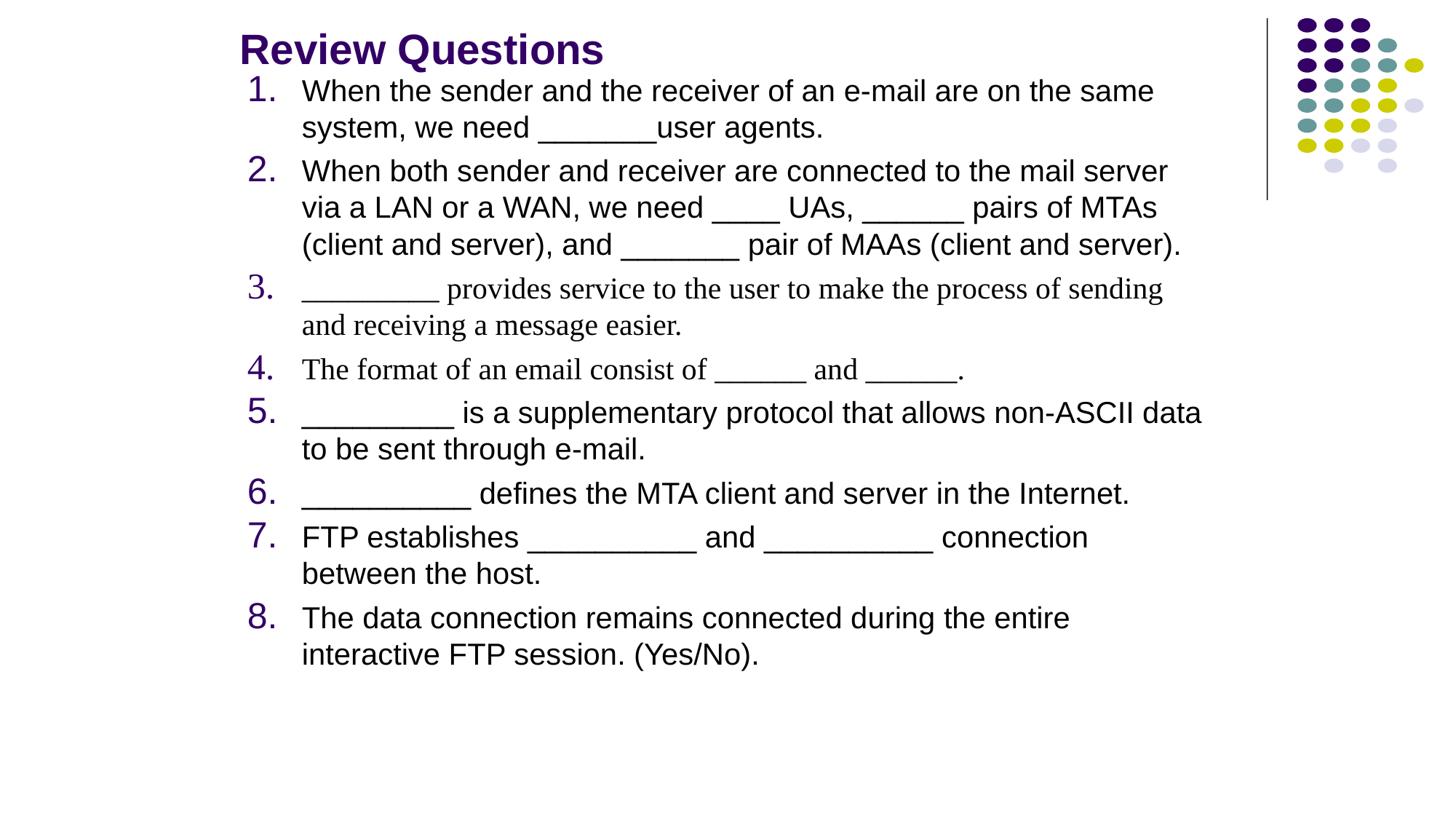

# Review Questions
When the sender and the receiver of an e-mail are on the same system, we need _______user agents.
When both sender and receiver are connected to the mail server via a LAN or a WAN, we need ____ UAs, ______ pairs of MTAs (client and server), and _______ pair of MAAs (client and server).
_________ provides service to the user to make the process of sending and receiving a message easier.
The format of an email consist of ______ and ______.
_________ is a supplementary protocol that allows non-ASCII data to be sent through e-mail.
__________ defines the MTA client and server in the Internet.
FTP establishes __________ and __________ connection between the host.
The data connection remains connected during the entire interactive FTP session. (Yes/No).